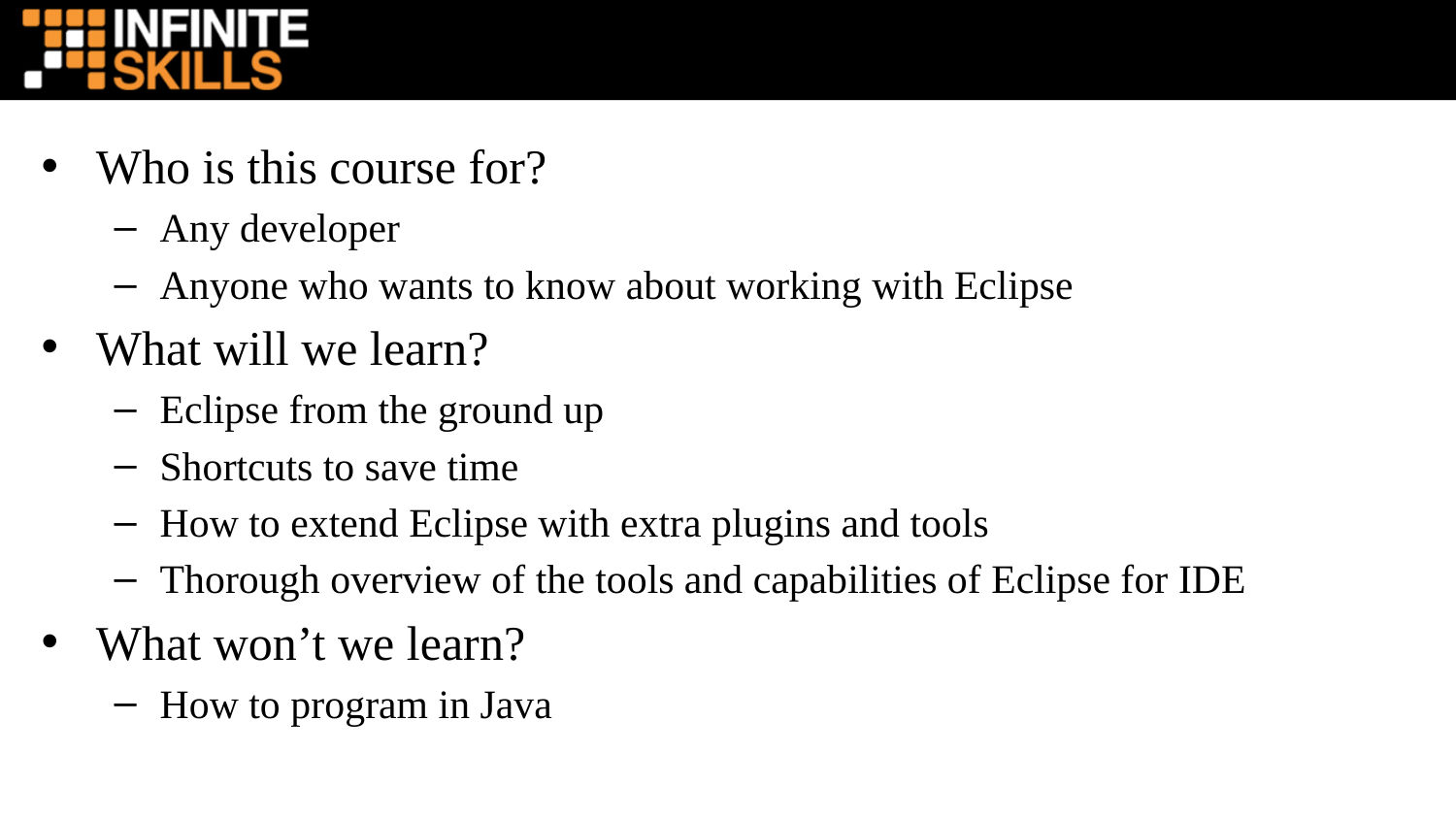

Who is this course for?
Any developer
Anyone who wants to know about working with Eclipse
What will we learn?
Eclipse from the ground up
Shortcuts to save time
How to extend Eclipse with extra plugins and tools
Thorough overview of the tools and capabilities of Eclipse for IDE
What won’t we learn?
How to program in Java